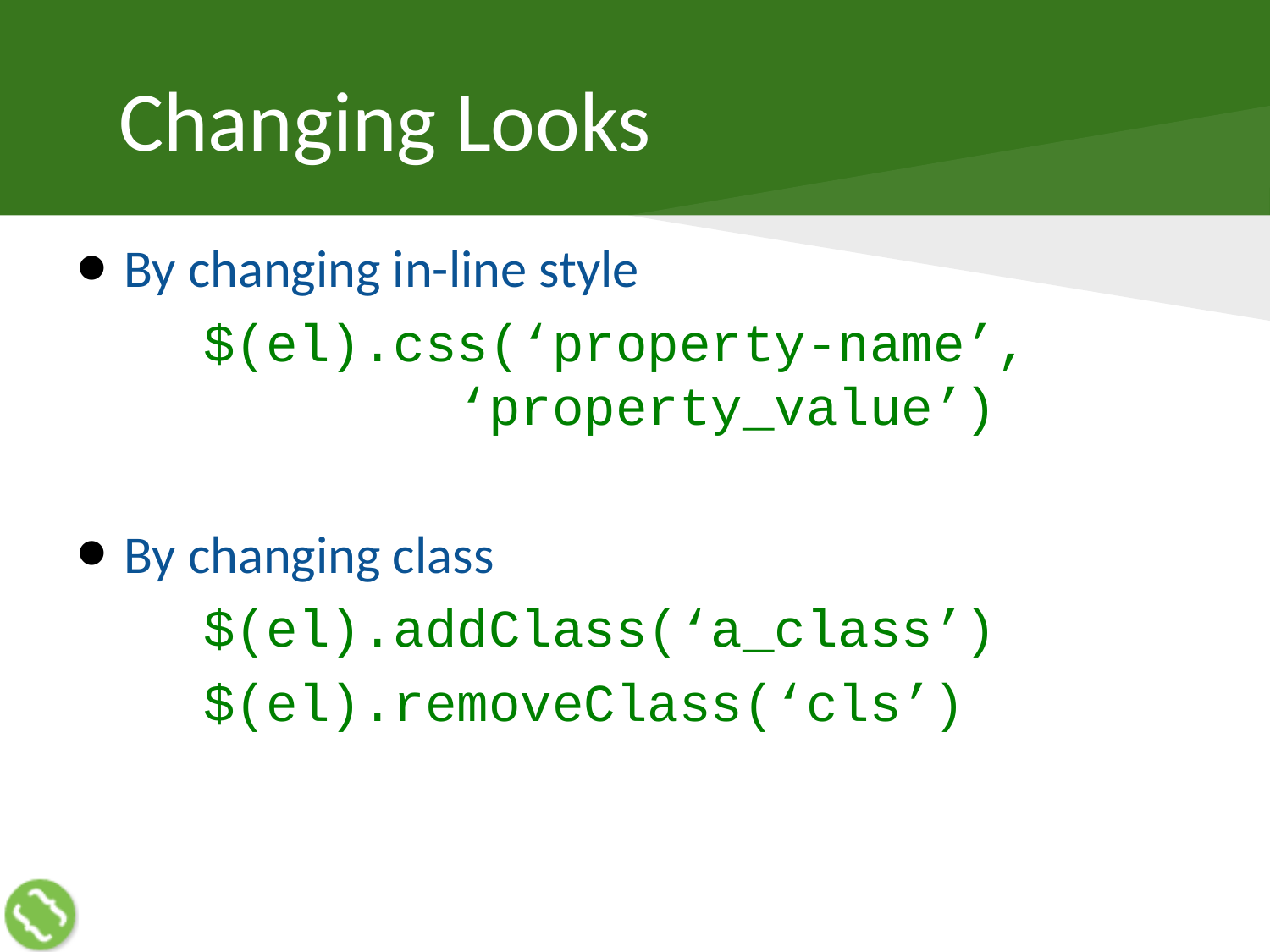

# Changing Looks
By changing in-line style
	$(el).css(‘property-name’, 				‘property_value’)

By changing class
	$(el).addClass(‘a_class’)
	$(el).removeClass(‘cls’)